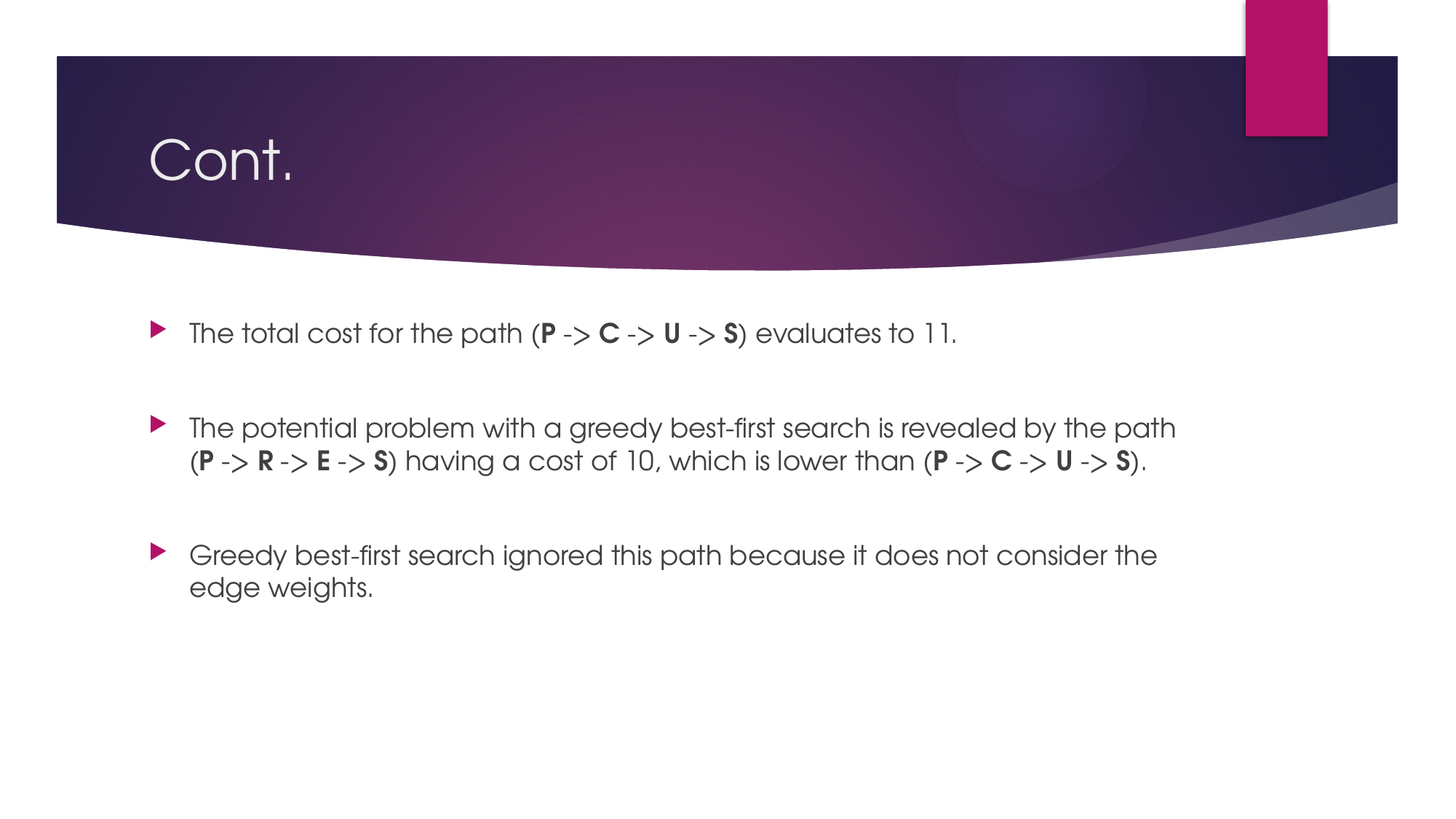

# Cont.
The total cost for the path (P -> C -> U -> S) evaluates to 11.

The potential problem with a greedy best-first search is revealed by the path (P -> R -> E -> S) having a cost of 10, which is lower than (P -> C -> U -> S).

Greedy best-first search ignored this path because it does not consider the edge weights.